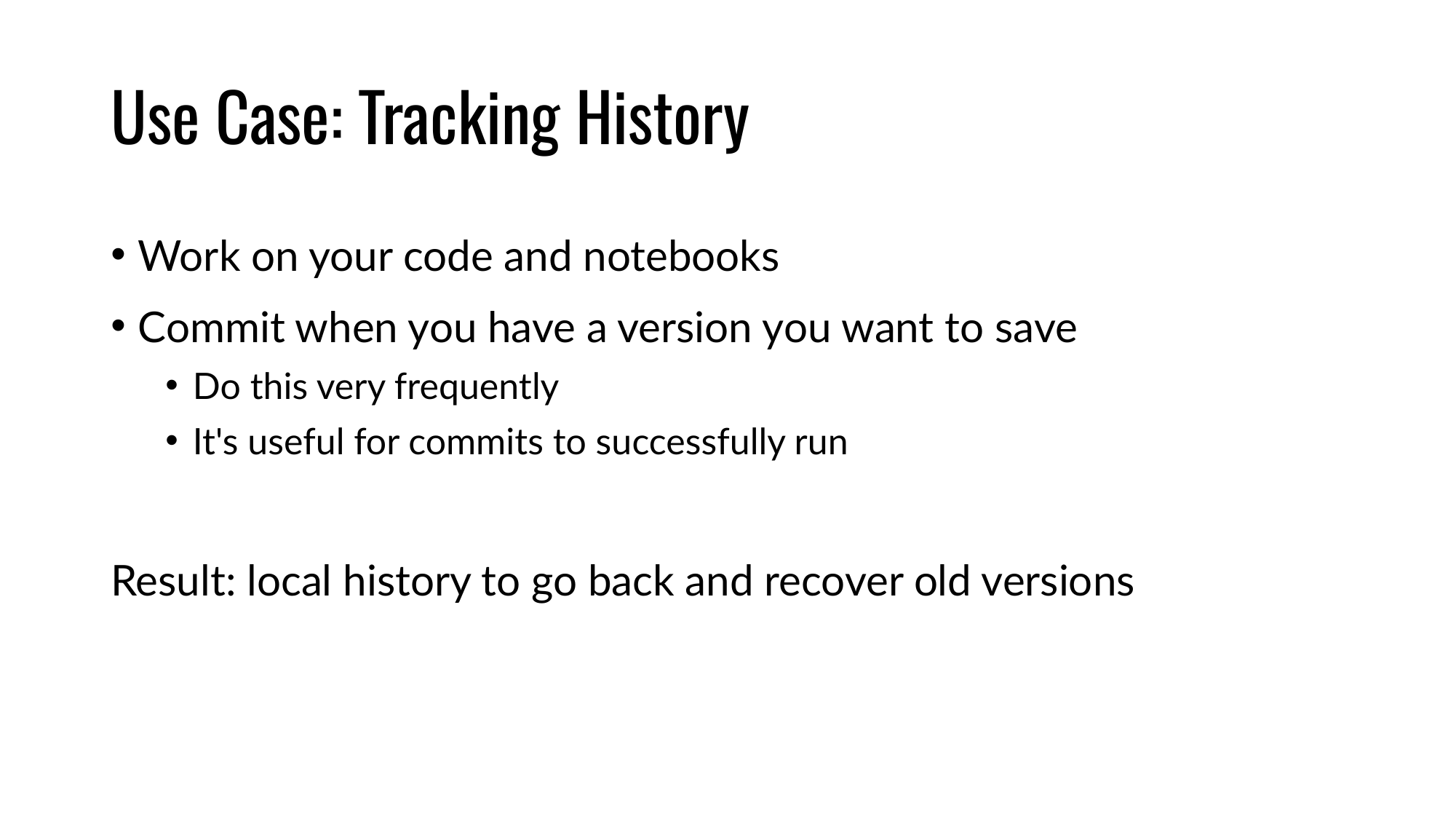

# Use Case: Tracking History
Work on your code and notebooks
Commit when you have a version you want to save
Do this very frequently
It's useful for commits to successfully run

Result: local history to go back and recover old versions